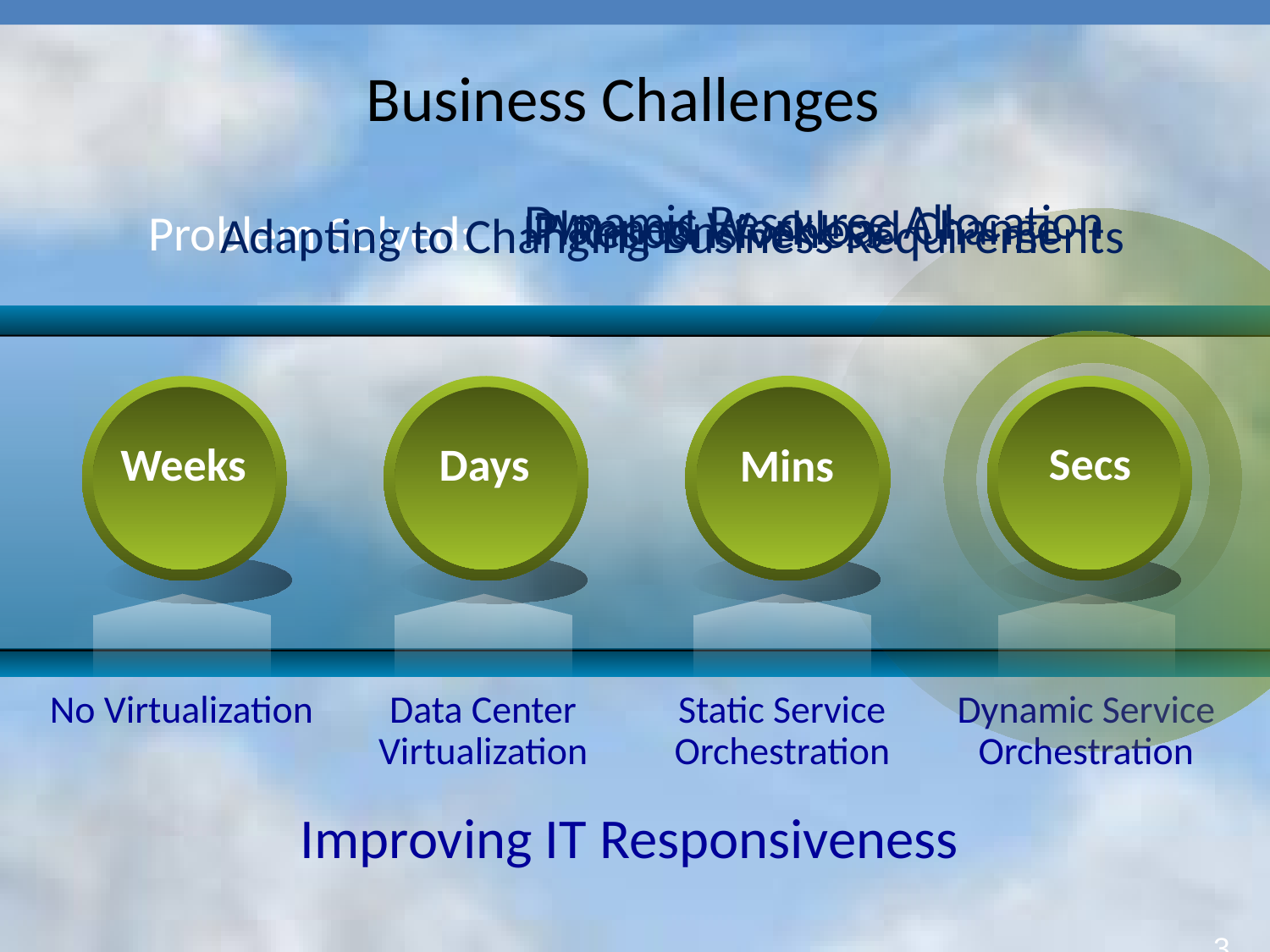

Business Challenges
Dynamic Resource Allocation
Planned Workload Change
IT Responsiveness

Secs

Problem Solved:
Adapting to Changing Business Requirements

Mins

Weeks

Days

No Virtualization
Data Center Virtualization
Static Service Orchestration
Dynamic Service Orchestration
Improving IT Responsiveness
3